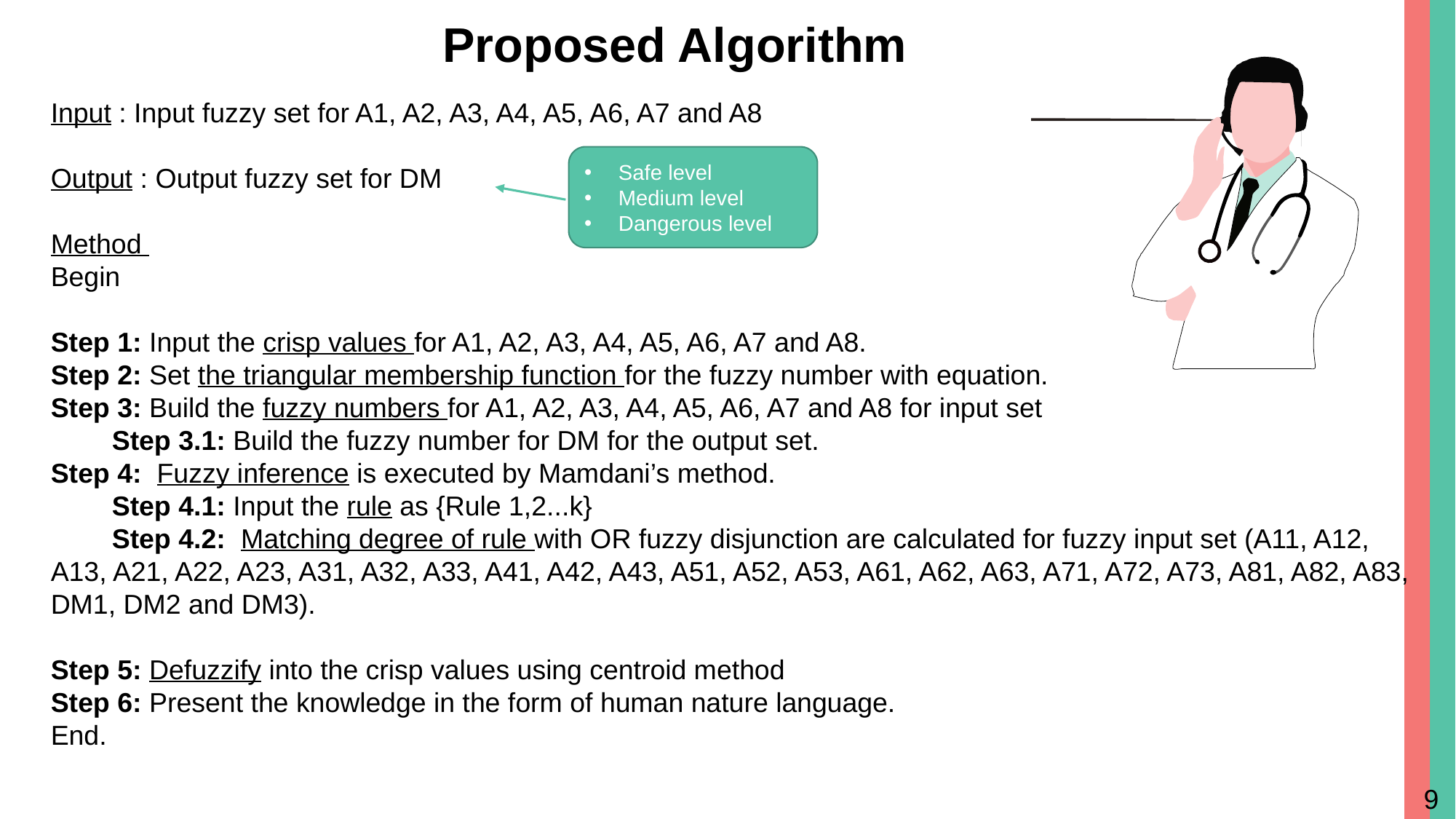

Proposed Algorithm

Input : Input fuzzy set for A1, A2, A3, A4, A5, A6, A7 and A8

Output : Output fuzzy set for DM

Method
Begin
Step 1: Input the crisp values for A1, A2, A3, A4, A5, A6, A7 and A8.
Step 2: Set the triangular membership function for the fuzzy number with equation.
Step 3: Build the fuzzy numbers for A1, A2, A3, A4, A5, A6, A7 and A8 for input set
        Step 3.1: Build the fuzzy number for DM for the output set.
Step 4:  Fuzzy inference is executed by Mamdani’s method.
        Step 4.1: Input the rule as {Rule 1,2...k}
        Step 4.2:  Matching degree of rule with OR fuzzy disjunction are calculated for fuzzy input set (A11, A12, A13, A21, A22, A23, A31, A32, A33, A41, A42, A43, A51, A52, A53, A61, A62, A63, A71, A72, A73, A81, A82, A83, DM1, DM2 and DM3).
Step 5: Defuzzify into the crisp values using centroid method
Step 6: Present the knowledge in the form of human nature language.
End.
You can simply impress your audience and add a unique zing and appeal to your Presentations. Easy to change colors, photos and Text. I hope and I believe that this Template will your Time, Money and Reputation.
Safe level
Medium level
Dangerous level
9